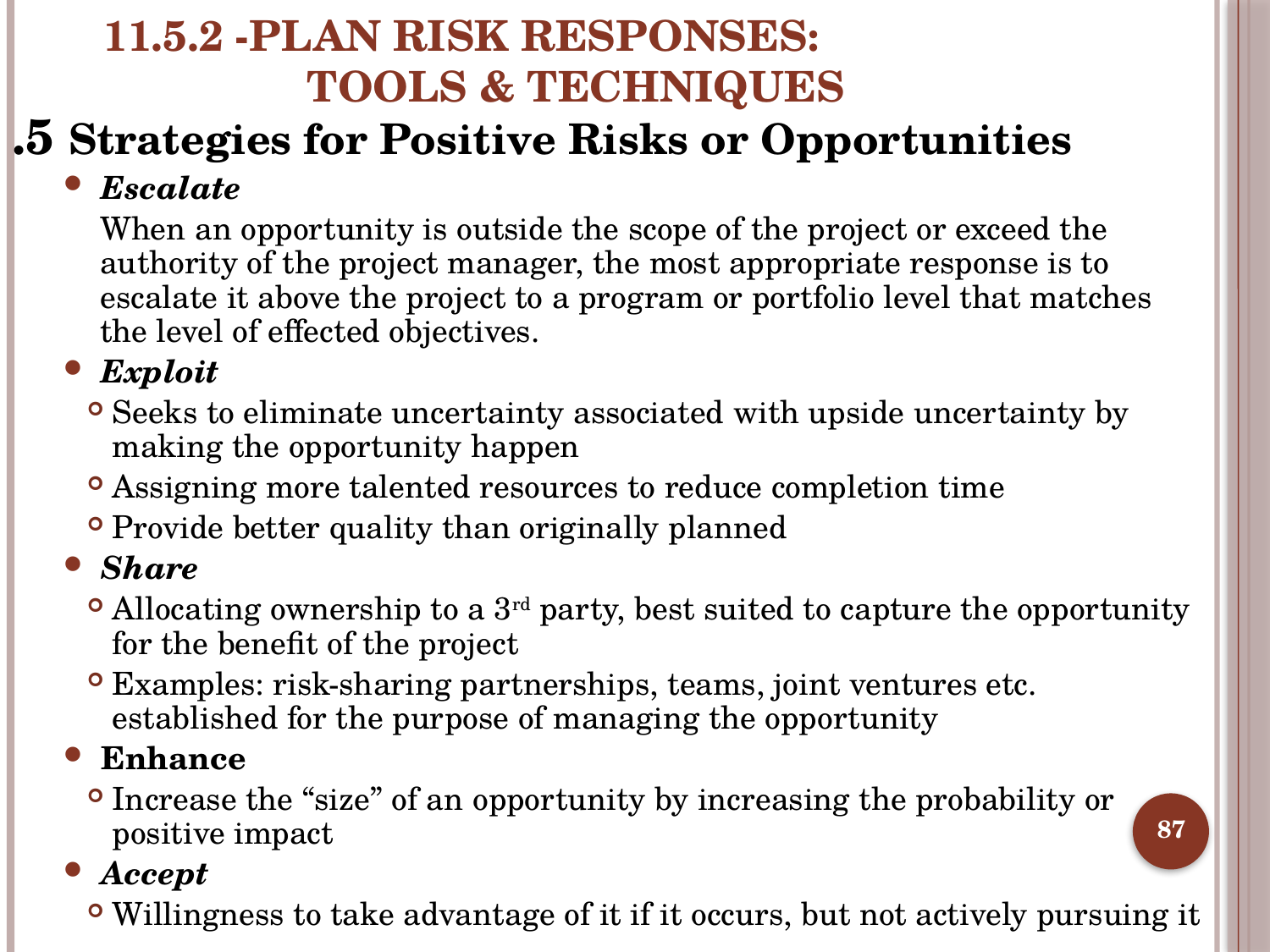

# 11.5.2 -PLAN RISK RESPONSES:                     TOOLS & TECHNIQUES
.5 Strategies for Positive Risks or Opportunities
Escalate
When an opportunity is outside the scope of the project or exceed the authority of the project manager, the most appropriate response is to escalate it above the project to a program or portfolio level that matches the level of effected objectives.
Exploit
Seeks to eliminate uncertainty associated with upside uncertainty by making the opportunity happen
Assigning more talented resources to reduce completion time
Provide better quality than originally planned
Share
Allocating ownership to a 3rd party, best suited to capture the opportunity for the benefit of the project
Examples: risk-sharing partnerships, teams, joint ventures etc. established for the purpose of managing the opportunity
Enhance
Increase the “size” of an opportunity by increasing the probability or positive impact
Accept
Willingness to take advantage of it if it occurs, but not actively pursuing it
87